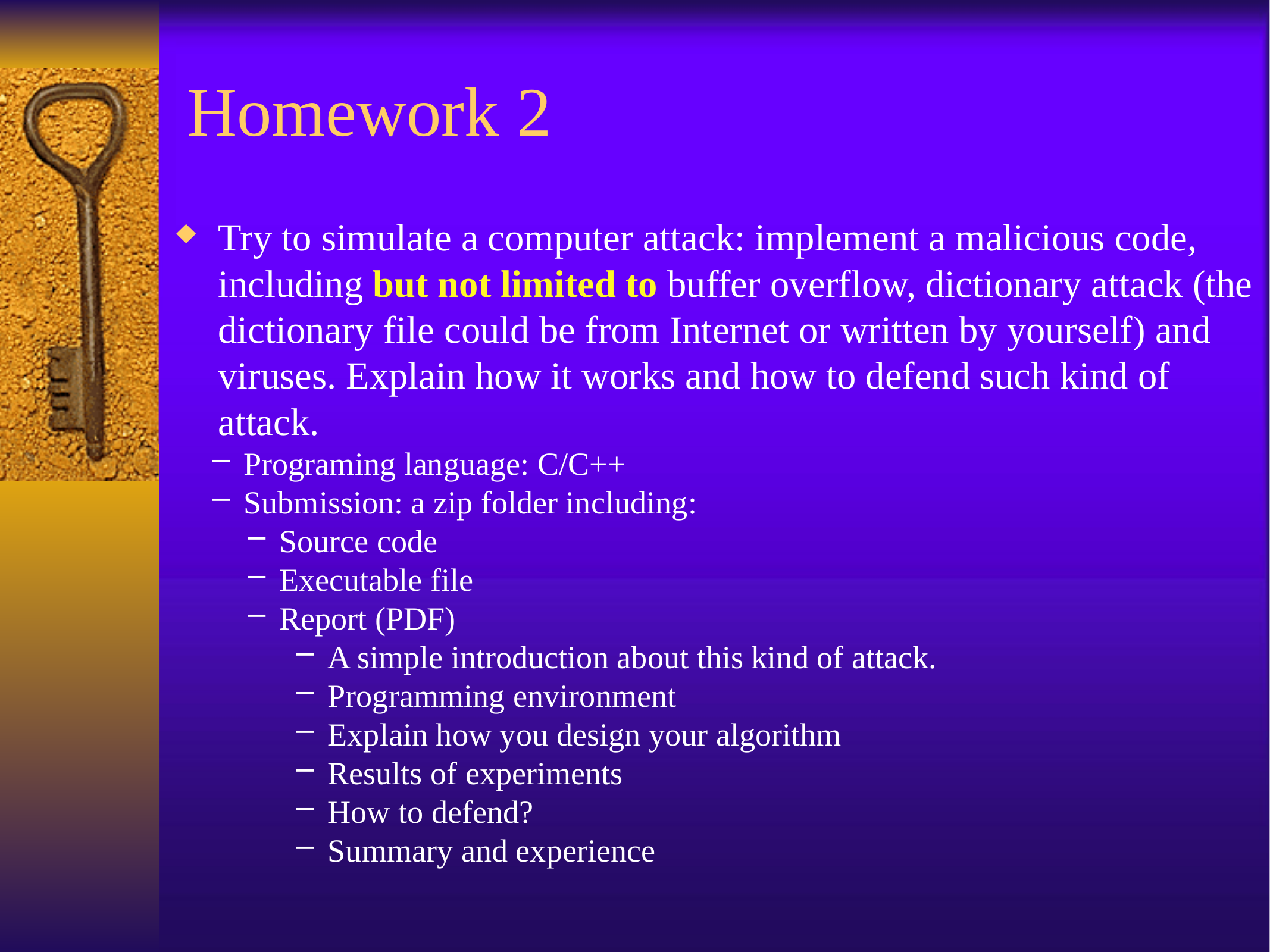

Homework 2
Try to simulate a computer attack: implement a malicious code, including but not limited to buffer overflow, dictionary attack (the dictionary file could be from Internet or written by yourself) and viruses. Explain how it works and how to defend such kind of attack.
Programing language: C/C++
Submission: a zip folder including:
Source code
Executable file
Report (PDF)
A simple introduction about this kind of attack.
Programming environment
Explain how you design your algorithm
Results of experiments
How to defend?
Summary and experience